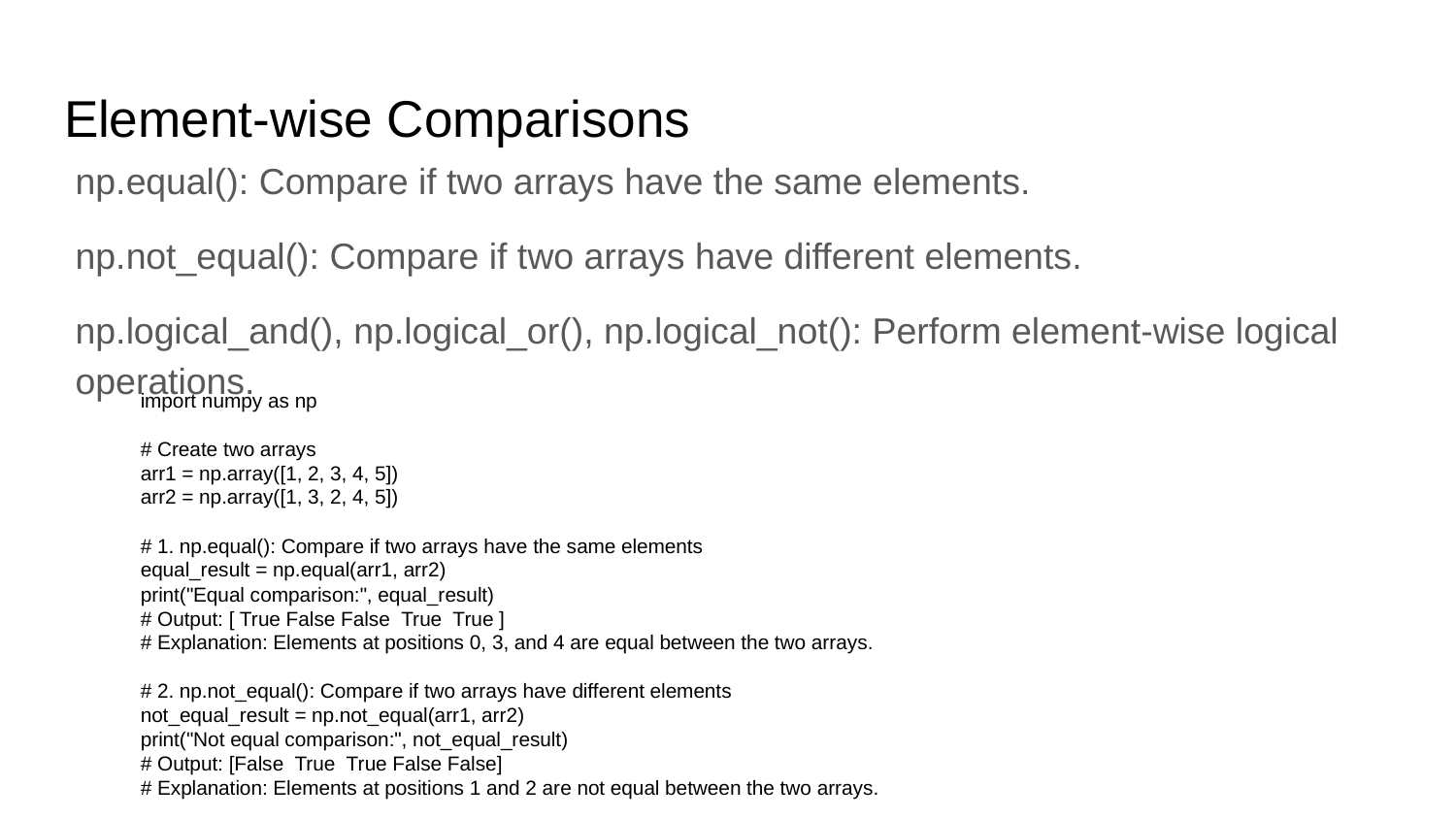

# Element-wise Comparisons
np.equal(): Compare if two arrays have the same elements.
np.not_equal(): Compare if two arrays have different elements.
np.logical_and(), np.logical_or(), np.logical_not(): Perform element-wise logical operations.

import numpy as np

# Create two arrays
arr1 = np.array([1, 2, 3, 4, 5])
arr2 = np.array([1, 3, 2, 4, 5])

# 1. np.equal(): Compare if two arrays have the same elements
equal_result = np.equal(arr1, arr2)
print("Equal comparison:", equal_result)
# Output: [ True False False  True  True ]
# Explanation: Elements at positions 0, 3, and 4 are equal between the two arrays.

# 2. np.not_equal(): Compare if two arrays have different elements
not_equal_result = np.not_equal(arr1, arr2)
print("Not equal comparison:", not_equal_result)
# Output: [False  True  True False False]
# Explanation: Elements at positions 1 and 2 are not equal between the two arrays.